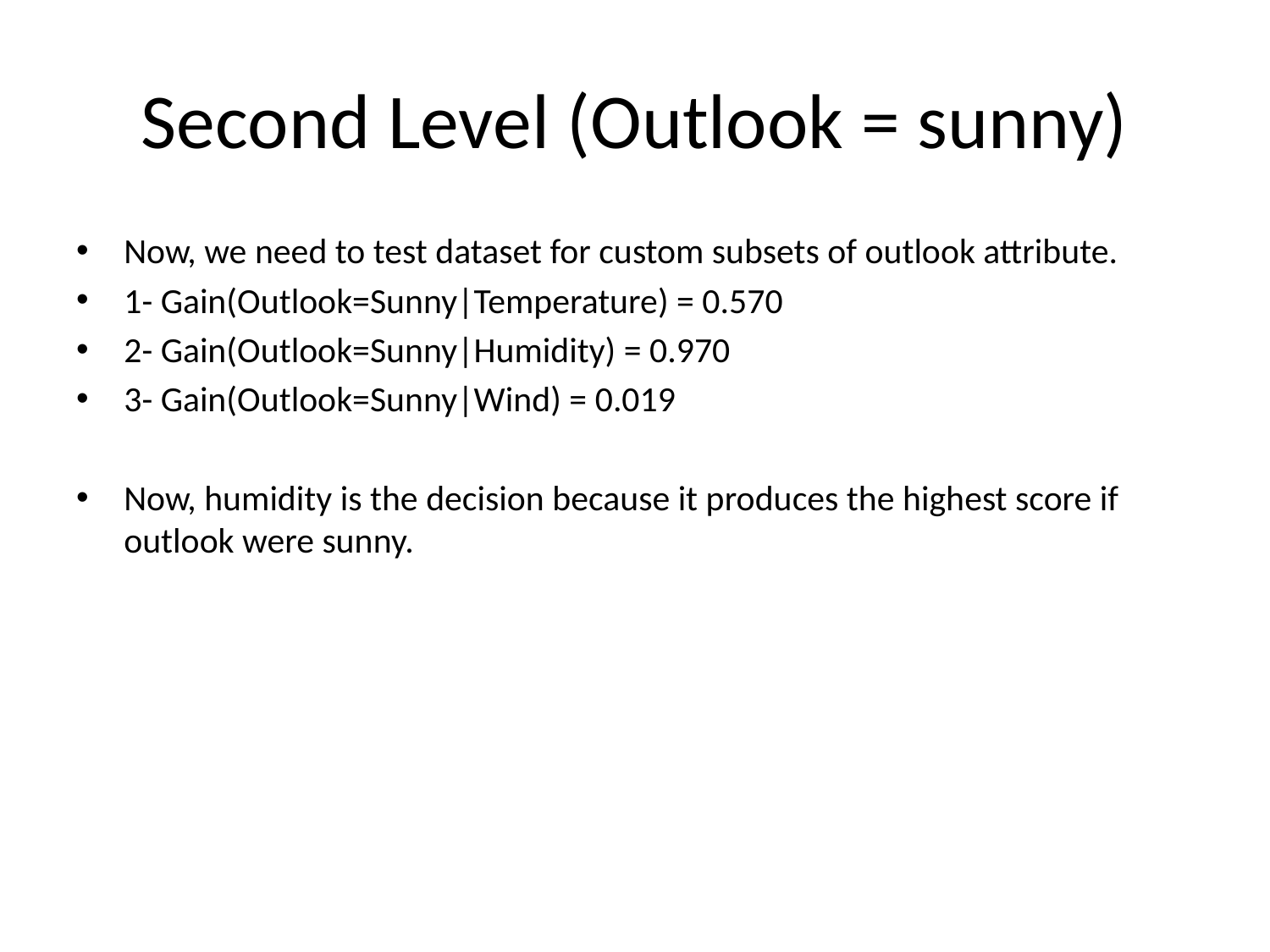

# Second Level (Outlook = sunny)
Now, we need to test dataset for custom subsets of outlook attribute.
1- Gain(Outlook=Sunny|Temperature) = 0.570
2- Gain(Outlook=Sunny|Humidity) = 0.970
3- Gain(Outlook=Sunny|Wind) = 0.019

Now, humidity is the decision because it produces the highest score if outlook were sunny.